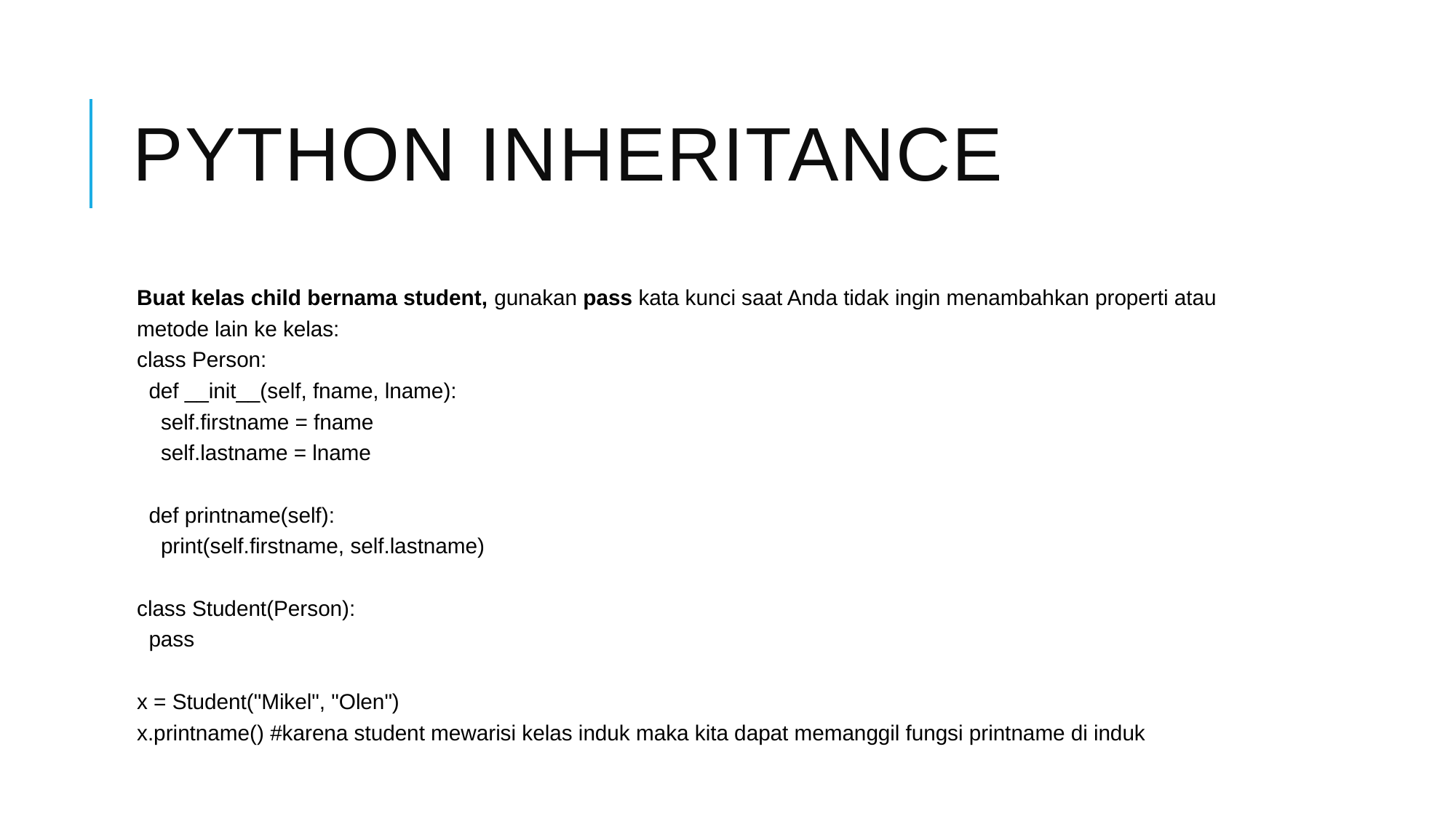

# Python Inheritance
Buat kelas child bernama student, gunakan pass kata kunci saat Anda tidak ingin menambahkan properti atau metode lain ke kelas:
class Person:
  def __init__(self, fname, lname):
    self.firstname = fname
    self.lastname = lname

  def printname(self):
    print(self.firstname, self.lastname)

class Student(Person):
  pass

x = Student("Mikel", "Olen")
x.printname() #karena student mewarisi kelas induk maka kita dapat memanggil fungsi printname di induk